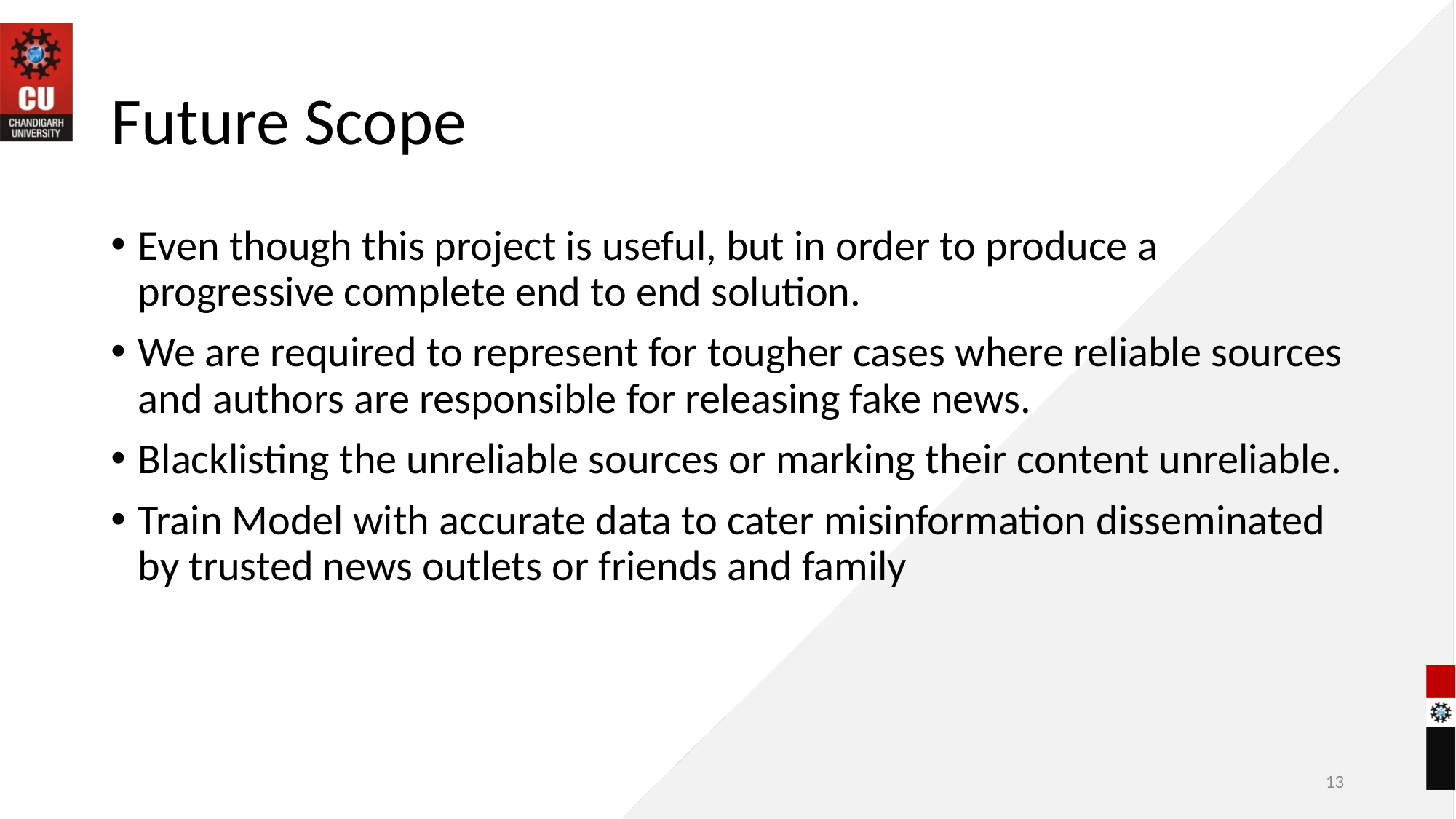

# Future Scope
Even though this project is useful, but in order to produce a progressive complete end to end solution.
We are required to represent for tougher cases where reliable sources and authors are responsible for releasing fake news.
Blacklisting the unreliable sources or marking their content unreliable.
Train Model with accurate data to cater misinformation disseminated by trusted news outlets or friends and family
13